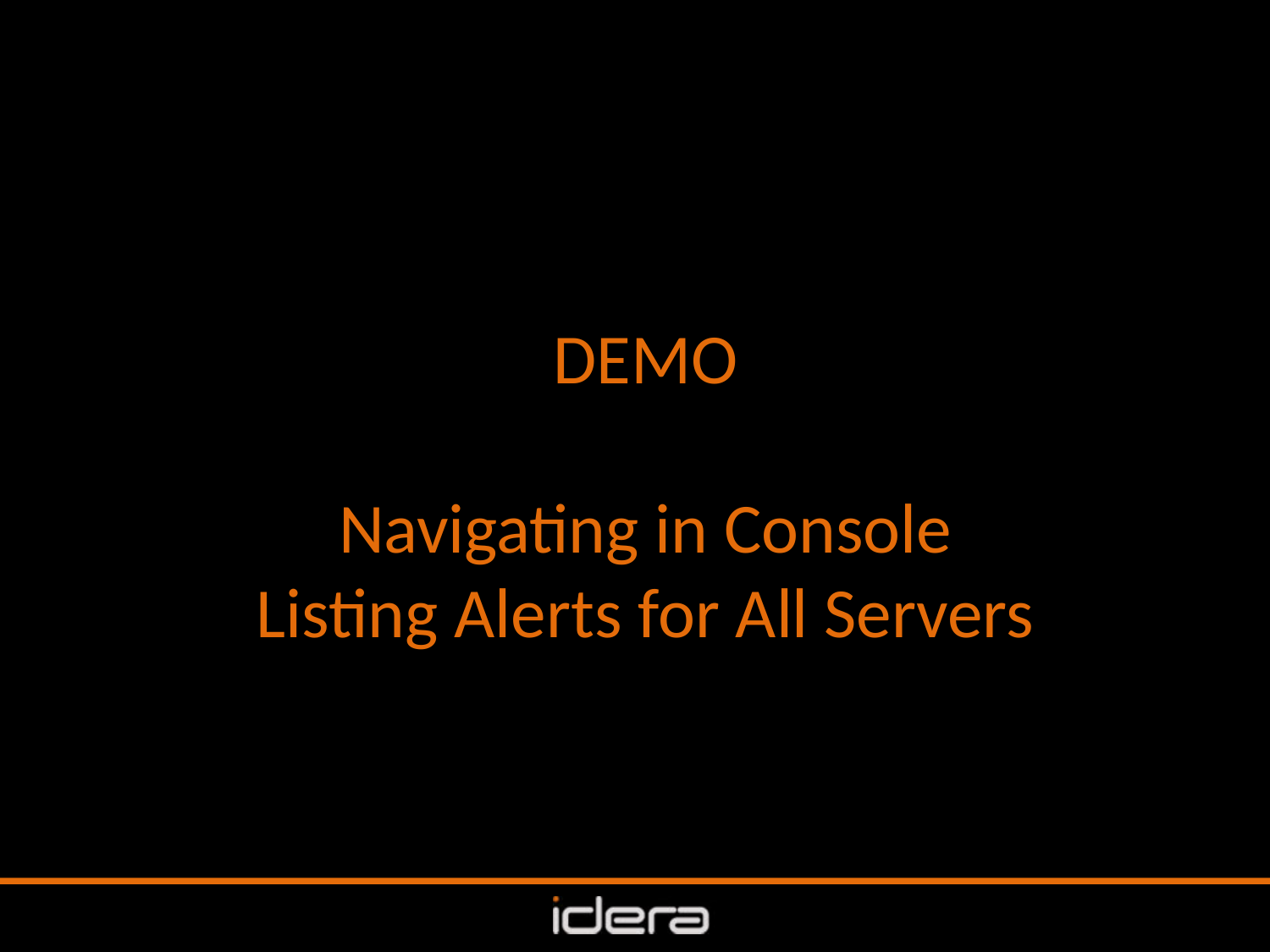

# DEMO Navigating in Console Listing Alerts for All Servers